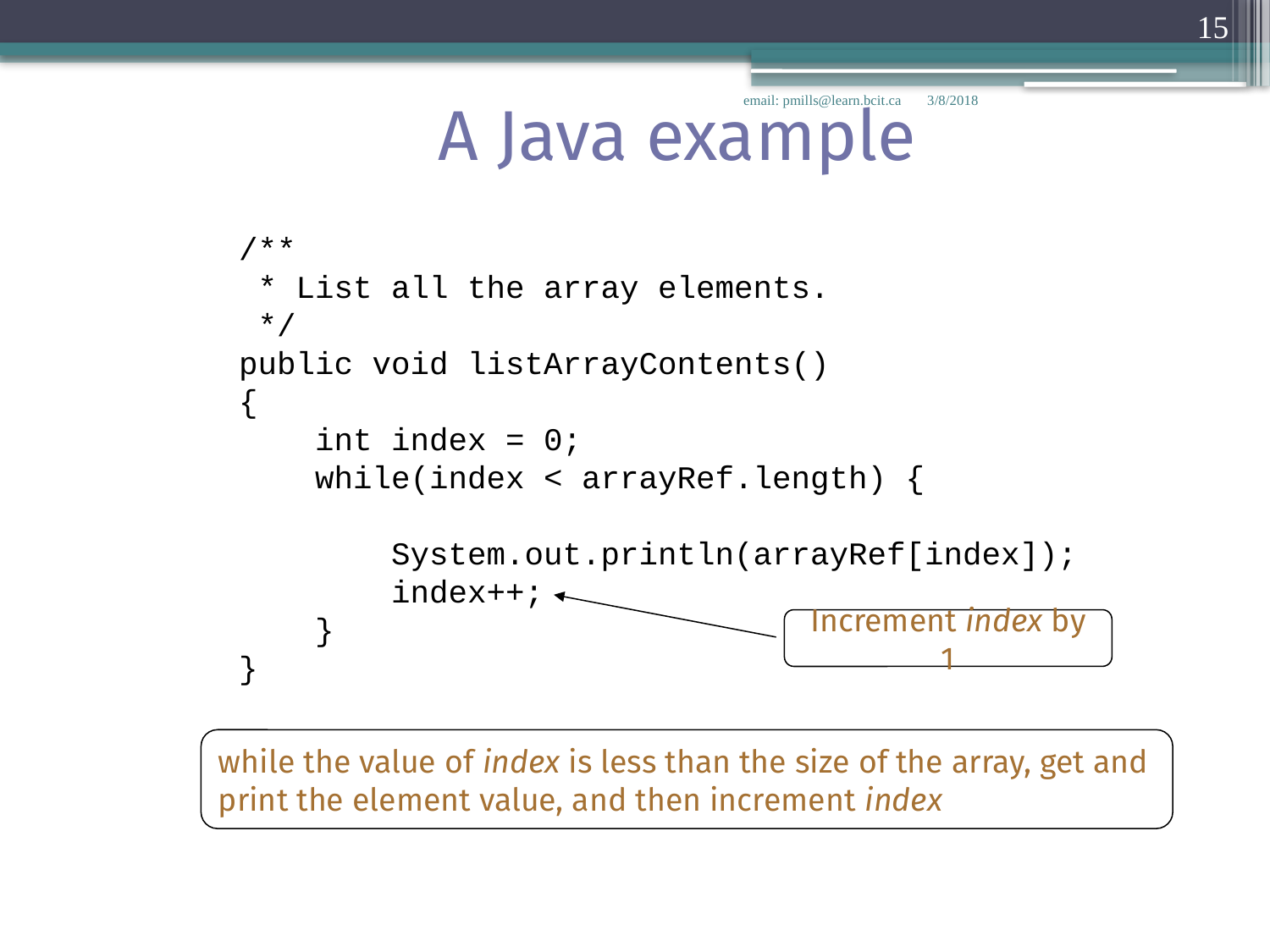

15
A Java example
email: pmills@learn.bcit.ca
3/8/2018
/**
 * List all the array elements.
 */
public void listArrayContents()
{
    int index = 0;
    while(index < arrayRef.length) {
        System.out.println(arrayRef[index]);
        index++;
    }
}

Increment index by 1
while the value of index is less than the size of the array, get and print the element value, and then increment index